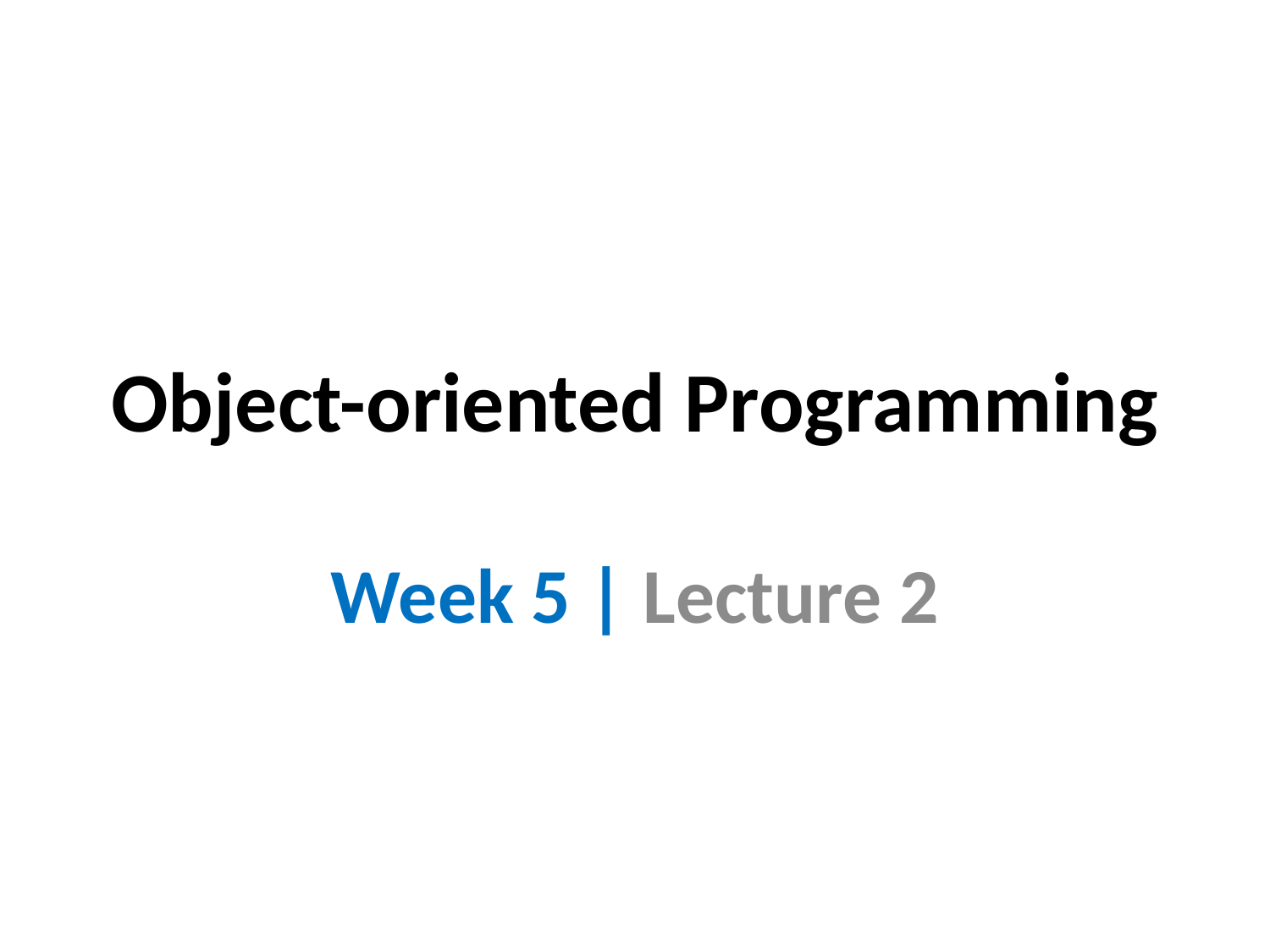

# Object-oriented Programming
Week 5 | Lecture 2